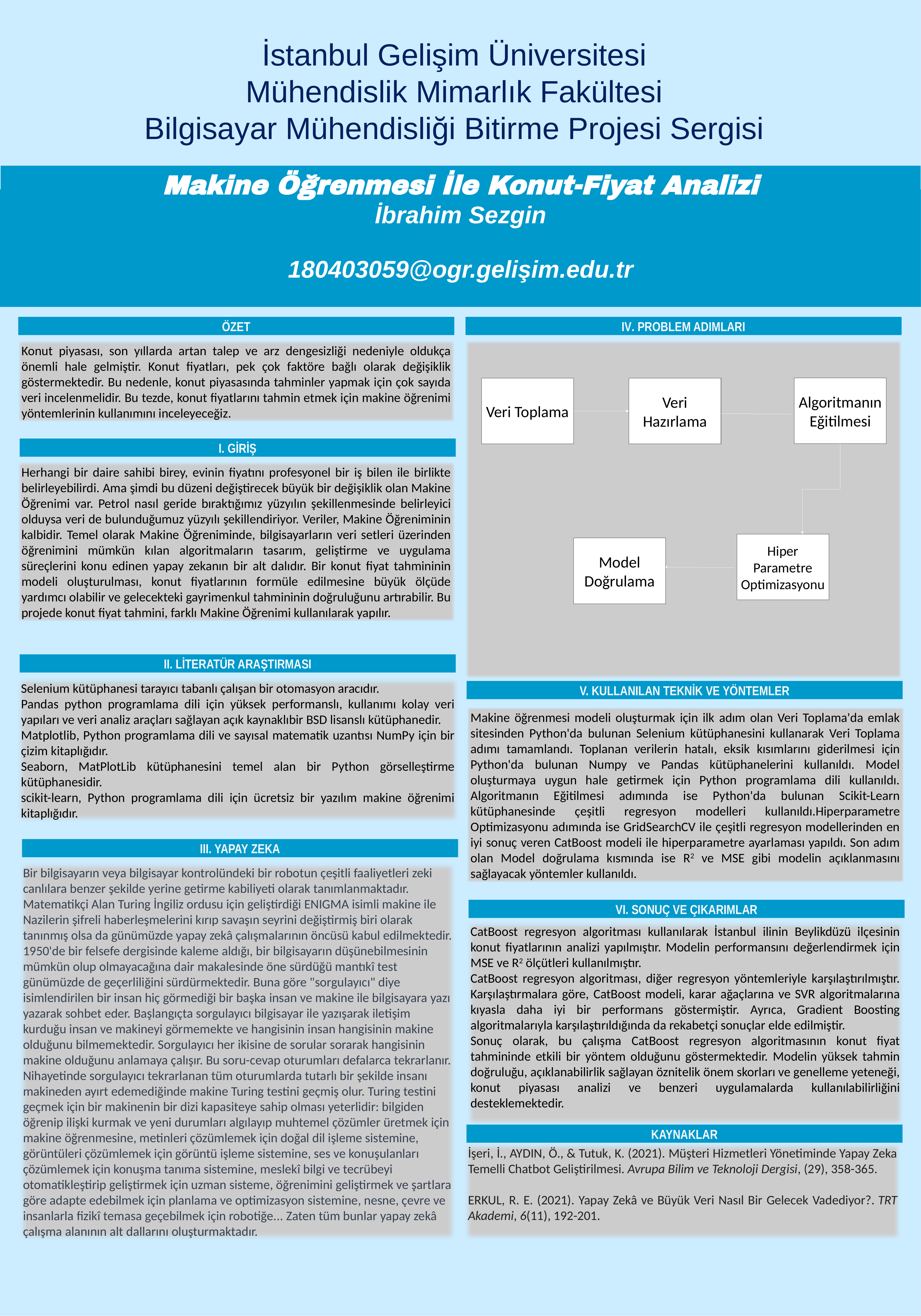

İstanbul Gelişim Üniversitesi
 Mühendislik Mimarlık Fakültesi
Bilgisayar Mühendisliği Bitirme Projesi Sergisi
Makine Öğrenmesi İle Konut-Fiyat Analizi
İbrahim Sezgin
180403059@ogr.gelişim.edu.tr

ÖZET
IV. PROBLEM ADIMLARI

Konut piyasası, son yıllarda artan talep ve arz dengesizliği nedeniyle oldukça önemli hale gelmiştir. Konut fiyatları, pek çok faktöre bağlı olarak değişiklik göstermektedir. Bu nedenle, konut piyasasında tahminler yapmak için çok sayıda veri incelenmelidir. Bu tezde, konut fiyatlarını tahmin etmek için makine öğrenimi yöntemlerinin kullanımını inceleyeceğiz.
Algoritmanın Eğitilmesi
Veri Toplama
Veri Hazırlama
I. GİRİŞ
Herhangi bir daire sahibi birey, evinin fiyatını profesyonel bir iş bilen ile birlikte belirleyebilirdi. Ama şimdi bu düzeni değiştirecek büyük bir değişiklik olan Makine Öğrenimi var. Petrol nasıl geride bıraktığımız yüzyılın şekillenmesinde belirleyici olduysa veri de bulunduğumuz yüzyılı şekillendiriyor. Veriler, Makine Öğreniminin kalbidir. Temel olarak Makine Öğreniminde, bilgisayarların veri setleri üzerinden öğrenimini mümkün kılan algoritmaların tasarım, geliştirme ve uygulama süreçlerini konu edinen yapay zekanın bir alt dalıdır. Bir konut fiyat tahmininin modeli oluşturulması, konut fiyatlarının formüle edilmesine büyük ölçüde yardımcı olabilir ve gelecekteki gayrimenkul tahmininin doğruluğunu artırabilir. Bu projede konut fiyat tahmini, farklı Makine Öğrenimi kullanılarak yapılır.
Hiper Parametre Optimizasyonu
Model Doğrulama
II. LİTERATÜR ARAŞTIRMASI
Selenium kütüphanesi tarayıcı tabanlı çalışan bir otomasyon aracıdır.
Pandas python programlama dili için yüksek performanslı, kullanımı kolay veri yapıları ve veri analiz araçları sağlayan açık kaynaklıbir BSD lisanslı kütüphanedir.
Matplotlib, Python programlama dili ve sayısal matematik uzantısı NumPy için bir çizim kitaplığıdır.
Seaborn, MatPlotLib kütüphanesini temel alan bir Python görselleştirme kütüphanesidir.
scikit-learn, Python programlama dili için ücretsiz bir yazılım makine öğrenimi kitaplığıdır.
V. KULLANILAN TEKNİK VE YÖNTEMLER
Makine öğrenmesi modeli oluşturmak için ilk adım olan Veri Toplama'da emlak sitesinden Python'da bulunan Selenium kütüphanesini kullanarak Veri Toplama adımı tamamlandı. Toplanan verilerin hatalı, eksik kısımlarını giderilmesi için Python'da bulunan Numpy ve Pandas kütüphanelerini kullanıldı. Model oluşturmaya uygun hale getirmek için Python programlama dili kullanıldı. Algoritmanın Eğitilmesi adımında ise Python'da bulunan Scikit-Learn kütüphanesinde çeşitli regresyon modelleri kullanıldı.Hiperparametre Optimizasyonu adımında ise GridSearchCV ile çeşitli regresyon modellerinden en iyi sonuç veren CatBoost modeli ile hiperparametre ayarlaması yapıldı. Son adım olan Model doğrulama kısmında ise R2 ve MSE gibi modelin açıklanmasını sağlayacak yöntemler kullanıldı.
III. YAPAY ZEKA
Bir bilgisayarın veya bilgisayar kontrolündeki bir robotun çeşitli faaliyetleri zeki canlılara benzer şekilde yerine getirme kabiliyeti olarak tanımlanmaktadır.
Matematikçi Alan Turing İngiliz ordusu için geliştirdiği ENIGMA isimli makine ile Nazilerin şifreli haberleşmelerini kırıp savaşın seyrini değiştirmiş biri olarak tanınmış olsa da günümüzde yapay zekâ çalışmalarının öncüsü kabul edilmektedir. 1950'de bir felsefe dergisinde kaleme aldığı, bir bilgisayarın düşünebilmesinin mümkün olup olmayacağına dair makalesinde öne sürdüğü mantıkî test günümüzde de geçerliliğini sürdürmektedir. Buna göre "sorgulayıcı" diye isimlendirilen bir insan hiç görmediği bir başka insan ve makine ile bilgisayara yazı yazarak sohbet eder. Başlangıçta sorgulayıcı bilgisayar ile yazışarak iletişim kurduğu insan ve makineyi görmemekte ve hangisinin insan hangisinin makine olduğunu bilmemektedir. Sorgulayıcı her ikisine de sorular sorarak hangisinin makine olduğunu anlamaya çalışır. Bu soru-cevap oturumları defalarca tekrarlanır. Nihayetinde sorgulayıcı tekrarlanan tüm oturumlarda tutarlı bir şekilde insanı makineden ayırt edemediğinde makine Turing testini geçmiş olur. Turing testini geçmek için bir makinenin bir dizi kapasiteye sahip olması yeterlidir: bilgiden öğrenip ilişki kurmak ve yeni durumları algılayıp muhtemel çözümler üretmek için makine öğrenmesine, metinleri çözümlemek için doğal dil işleme sistemine, görüntüleri çözümlemek için görüntü işleme sistemine, ses ve konuşulanları çözümlemek için konuşma tanıma sistemine, meslekî bilgi ve tecrübeyi otomatikleştirip geliştirmek için uzman sisteme, öğrenimini geliştirmek ve şartlara göre adapte edebilmek için planlama ve optimizasyon sistemine, nesne, çevre ve insanlarla fizikî temasa geçebilmek için robotiğe... Zaten tüm bunlar yapay zekâ çalışma alanının alt dallarını oluşturmaktadır.
VI. SONUÇ VE ÇIKARIMLAR
CatBoost regresyon algoritması kullanılarak İstanbul ilinin Beylikdüzü ilçesinin konut fiyatlarının analizi yapılmıştır. Modelin performansını değerlendirmek için MSE ve R2 ölçütleri kullanılmıştır.
CatBoost regresyon algoritması, diğer regresyon yöntemleriyle karşılaştırılmıştır. Karşılaştırmalara göre, CatBoost modeli, karar ağaçlarına ve SVR algoritmalarına kıyasla daha iyi bir performans göstermiştir. Ayrıca, Gradient Boosting algoritmalarıyla karşılaştırıldığında da rekabetçi sonuçlar elde edilmiştir.
Sonuç olarak, bu çalışma CatBoost regresyon algoritmasının konut fiyat tahmininde etkili bir yöntem olduğunu göstermektedir. Modelin yüksek tahmin doğruluğu, açıklanabilirlik sağlayan öznitelik önem skorları ve genelleme yeteneği, konut piyasası analizi ve benzeri uygulamalarda kullanılabilirliğini desteklemektedir.

KAYNAKLAR
İşeri, İ., AYDIN, Ö., & Tutuk, K. (2021). Müşteri Hizmetleri Yönetiminde Yapay Zeka Temelli Chatbot Geliştirilmesi. Avrupa Bilim ve Teknoloji Dergisi, (29), 358-365.

ERKUL, R. E. (2021). Yapay Zekâ ve Büyük Veri Nasıl Bir Gelecek Vadediyor?. TRT Akademi, 6(11), 192-201.